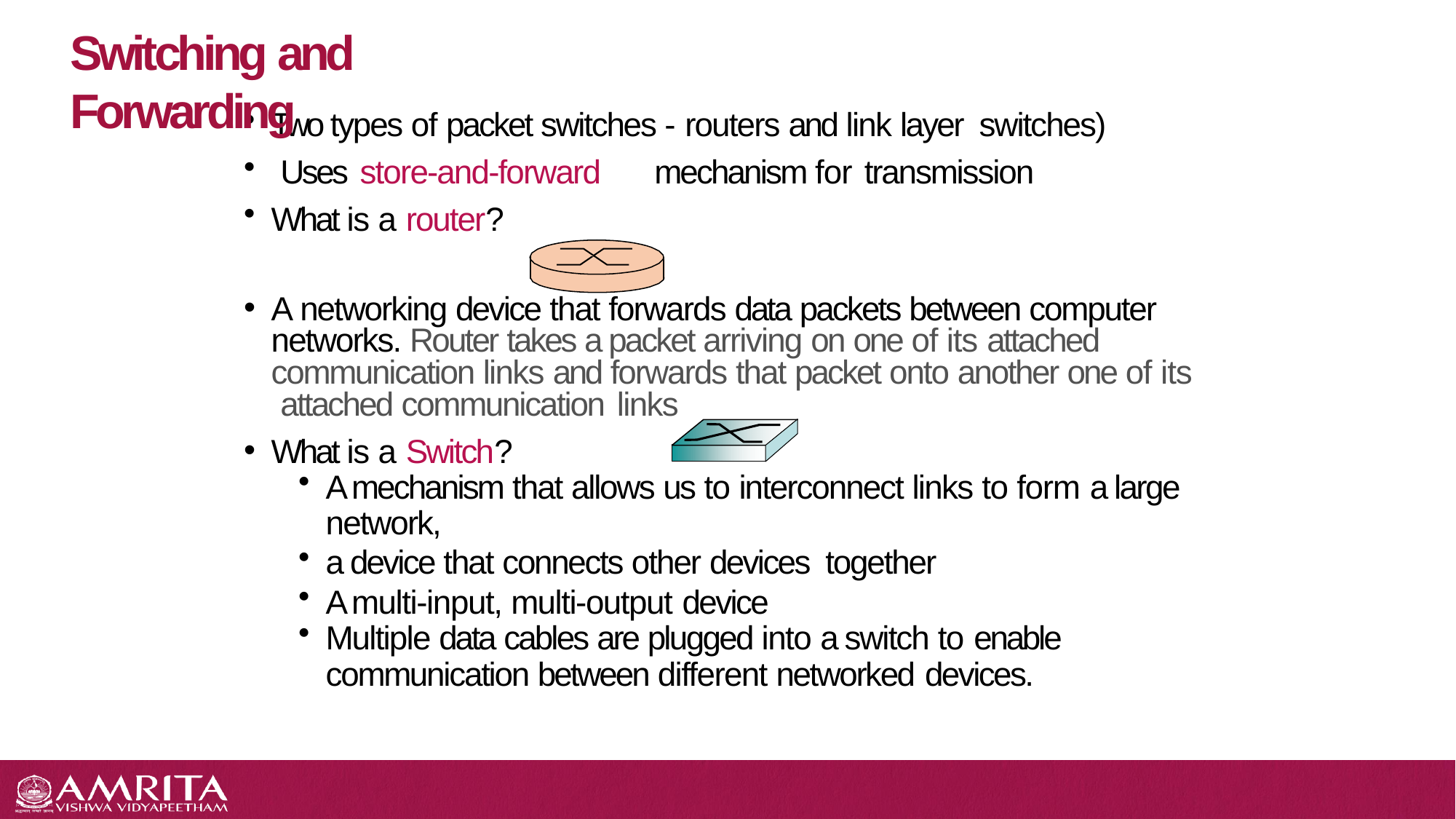

# Switching and Forwarding
Two types of packet switches - routers and link layer switches)
Uses store-and-forward	mechanism for transmission
What is a router?

A	networking device that forwards data packets between computer  networks. Router takes a packet arriving on one of its attached  communication links and forwards that packet onto another one of its  attached communication links
What is a Switch?
A mechanism that allows us to interconnect links to form a large
network,
a device that connects other devices together
A multi-input, multi-output device
Multiple data cables are plugged into a switch to enable
communication between different networked devices.